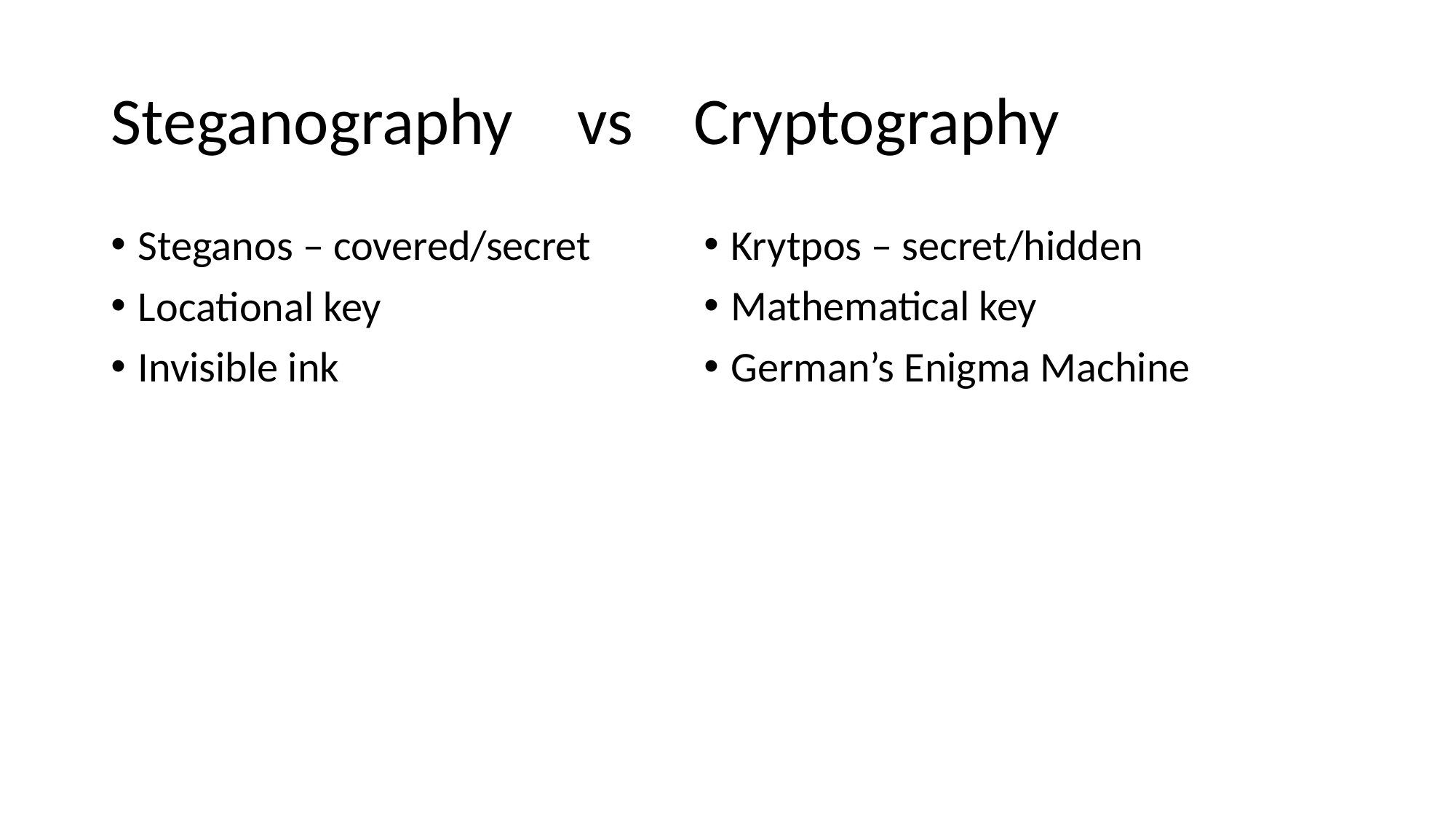

# Steganography 	  vs    Cryptography
Steganos – covered/secret
Locational key
Invisible ink

Krytpos – secret/hidden
Mathematical key
German’s Enigma Machine